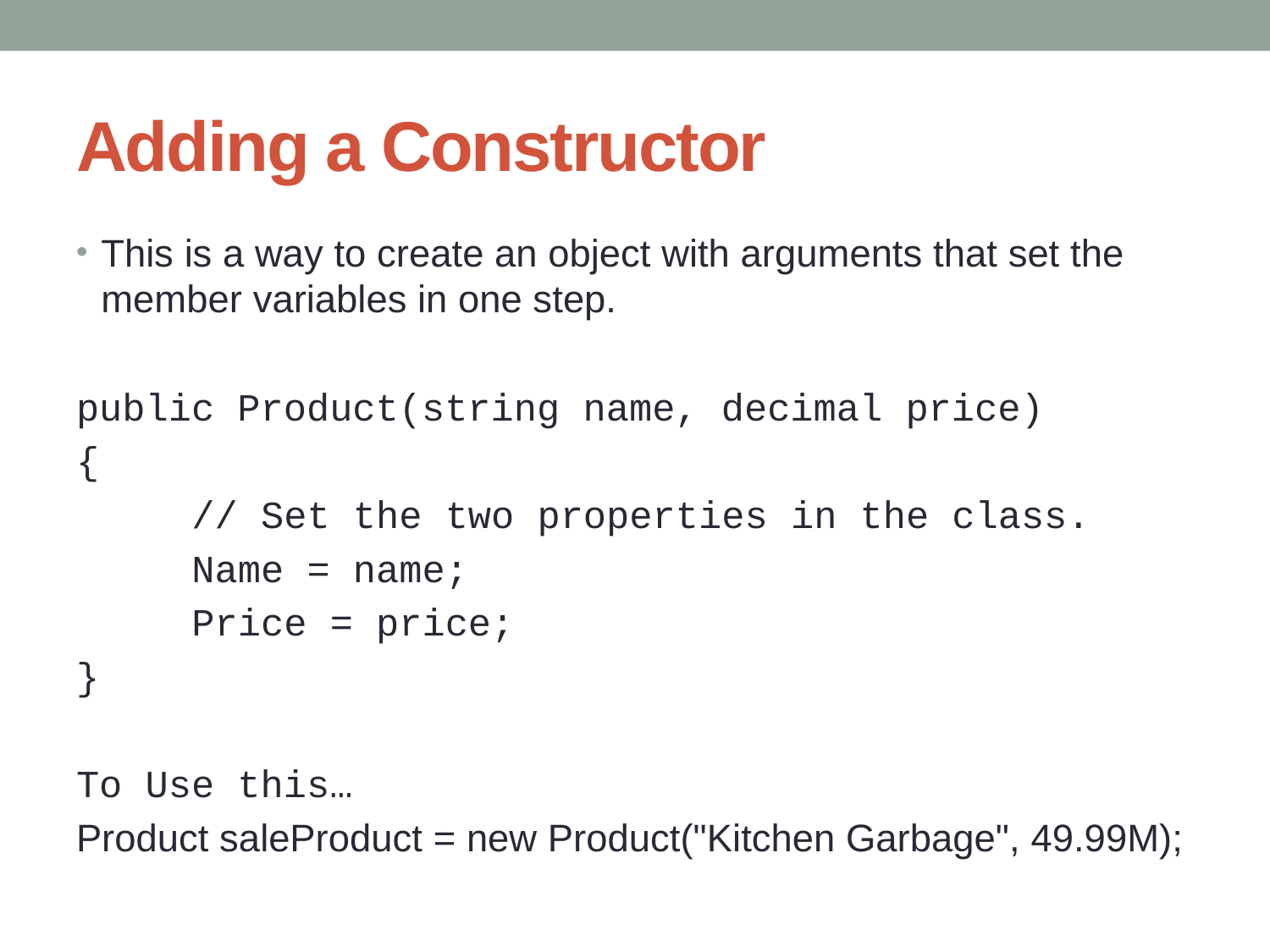

# Adding a Constructor
This is a way to create an object with arguments that set the member variables in one step.

public Product(string name, decimal price)
{
	// Set the two properties in the class.
	Name = name;
	Price = price;
}

To Use this…
Product saleProduct = new Product("Kitchen Garbage", 49.99M);